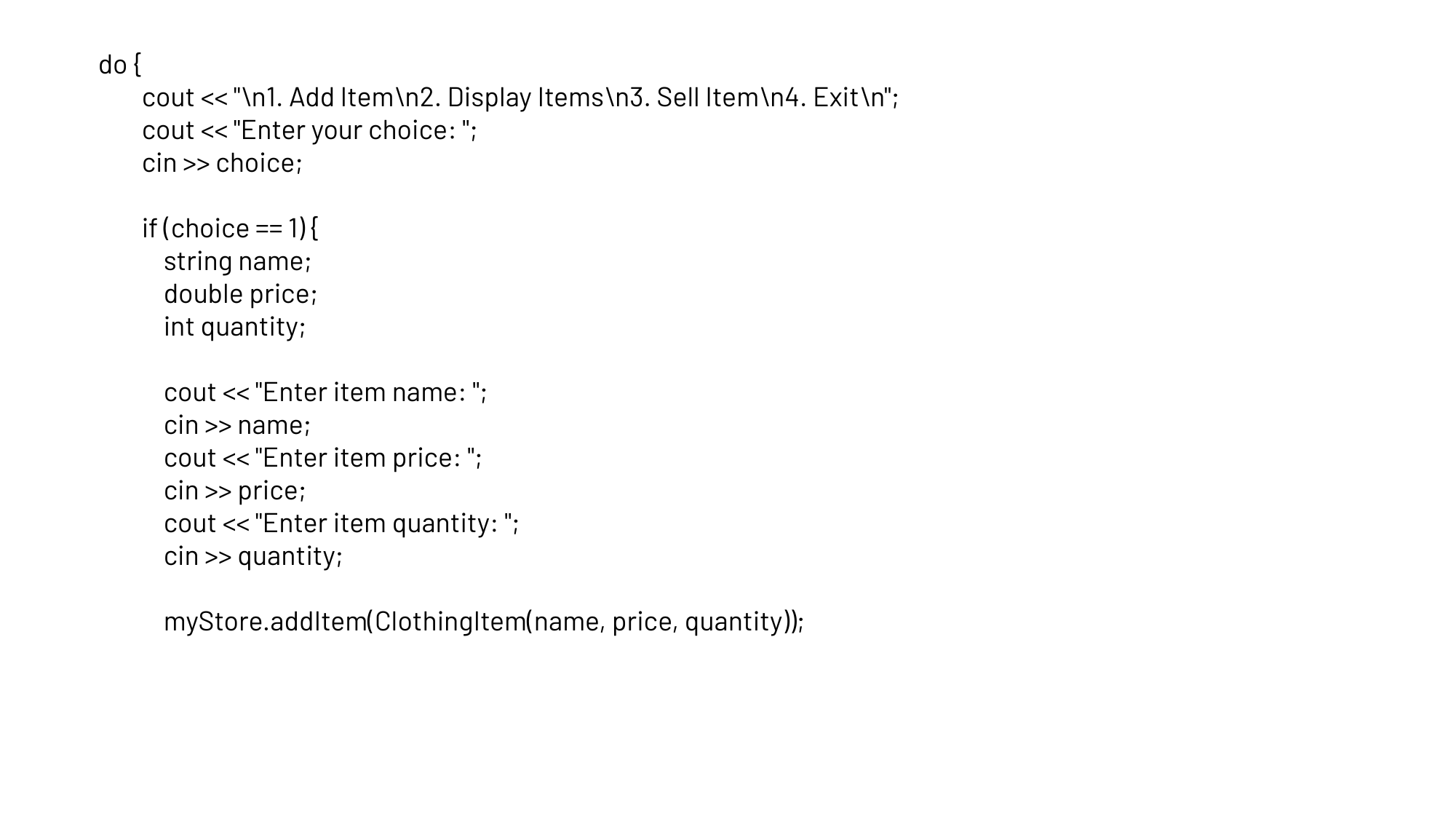

do {
        cout << "\n1. Add Item\n2. Display Items\n3. Sell Item\n4. Exit\n";
        cout << "Enter your choice: ";
        cin >> choice;

        if (choice == 1) {
            string name;
            double price;
            int quantity;

            cout << "Enter item name: ";
            cin >> name;
            cout << "Enter item price: ";
            cin >> price;
            cout << "Enter item quantity: ";
            cin >> quantity;

            myStore.addItem(ClothingItem(name, price, quantity));